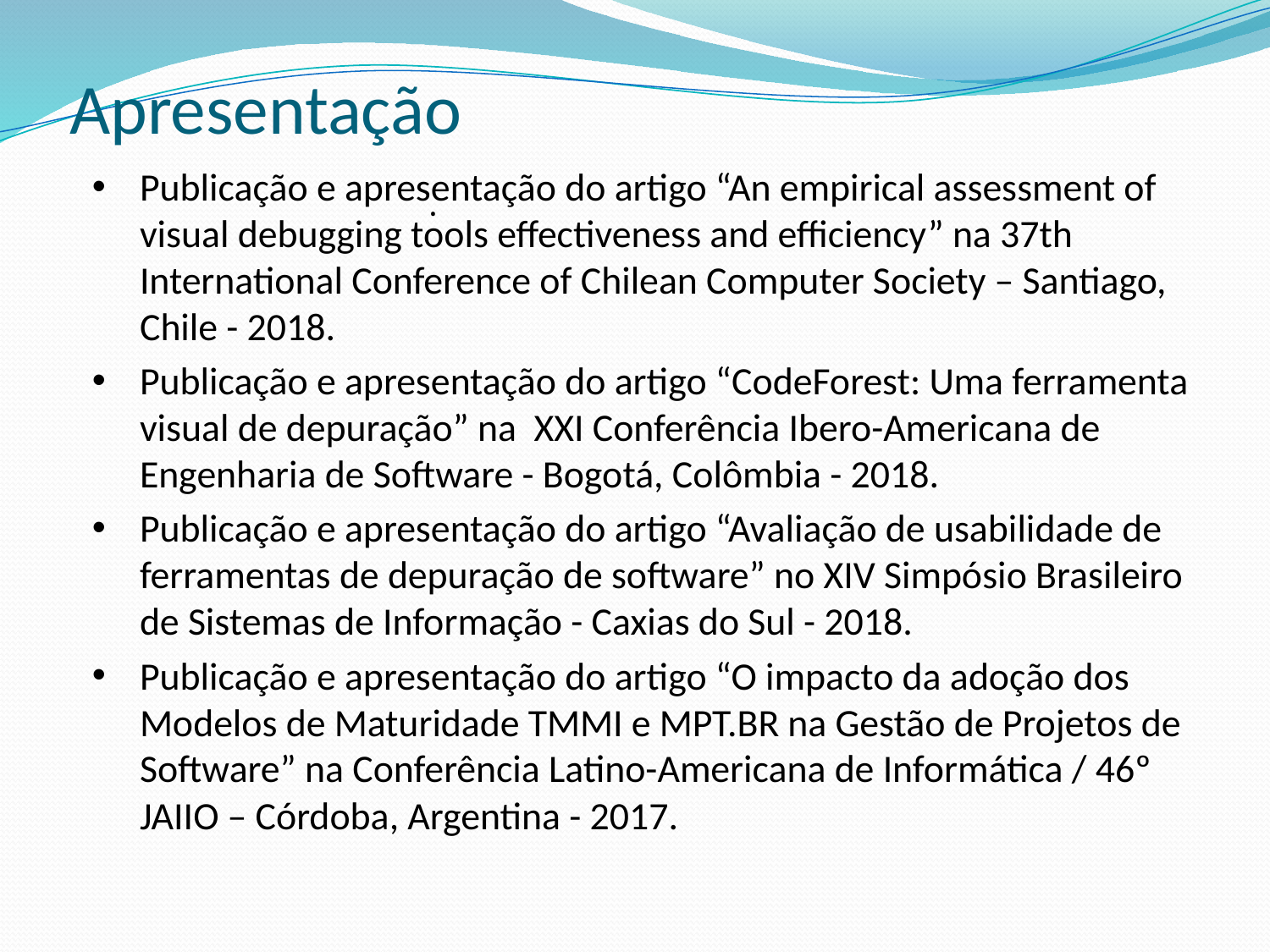

# Apresentação
Publicação e apresentação do artigo “An empirical assessment of visual debugging tools effectiveness and efficiency” na 37th International Conference of Chilean Computer Society – Santiago, Chile - 2018.
Publicação e apresentação do artigo “CodeForest: Uma ferramenta visual de depuração” na  XXI Conferência Ibero-Americana de Engenharia de Software - Bogotá, Colômbia - 2018.
Publicação e apresentação do artigo “Avaliação de usabilidade de ferramentas de depuração de software” no XIV Simpósio Brasileiro de Sistemas de Informação - Caxias do Sul - 2018.
Publicação e apresentação do artigo “O impacto da adoção dos Modelos de Maturidade TMMI e MPT.BR na Gestão de Projetos de Software” na Conferência Latino-Americana de Informática / 46º JAIIO – Córdoba, Argentina - 2017.

.